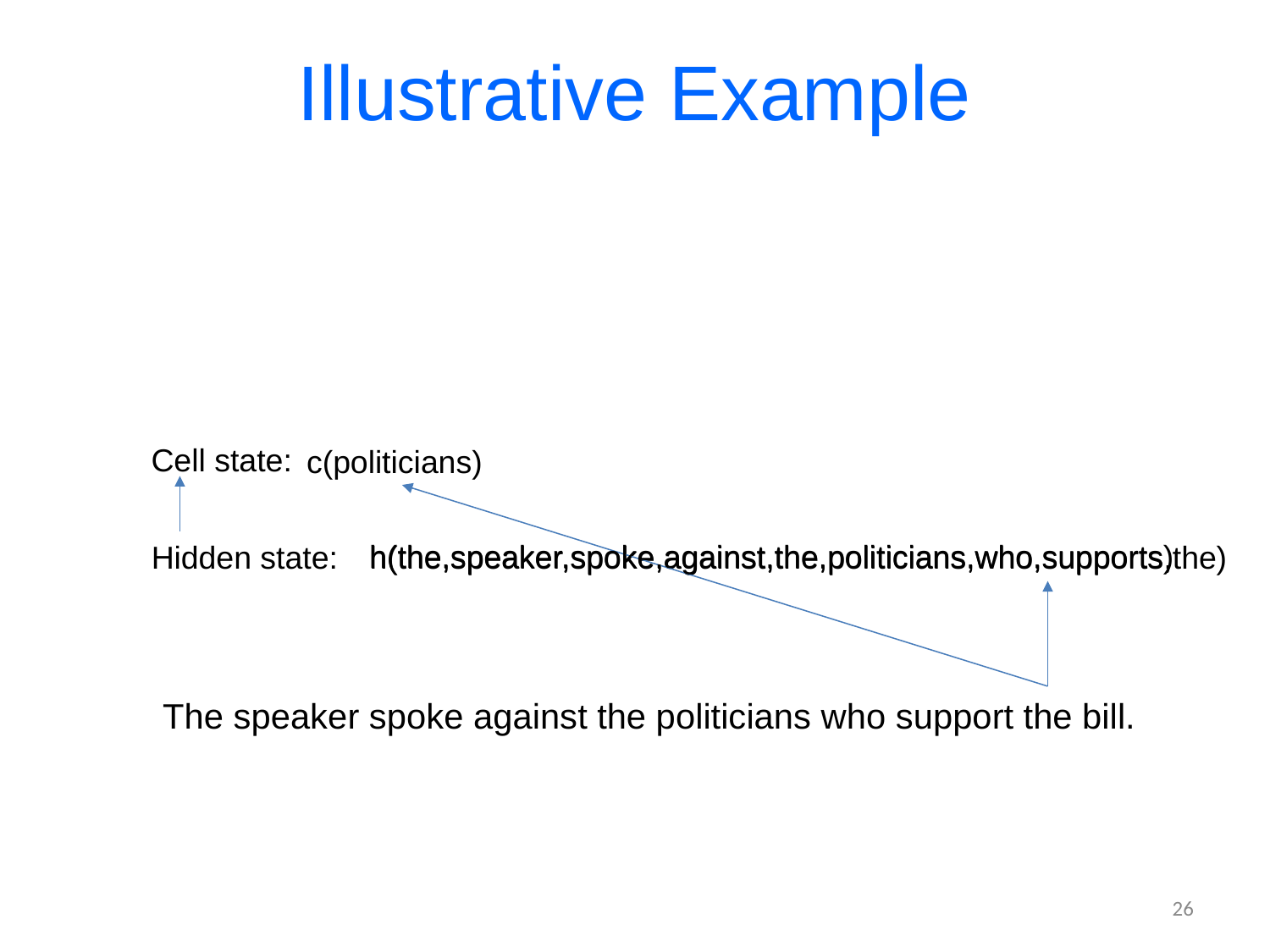

# Illustrative Example
Cell state:
c(politicians)
h(the,speaker,spoke,against,the,politicians,who,supports)
Hidden state:
h(the,speaker,spoke,against,the,politicians,who,supports,the)
The speaker spoke against the politicians who support the bill.
26